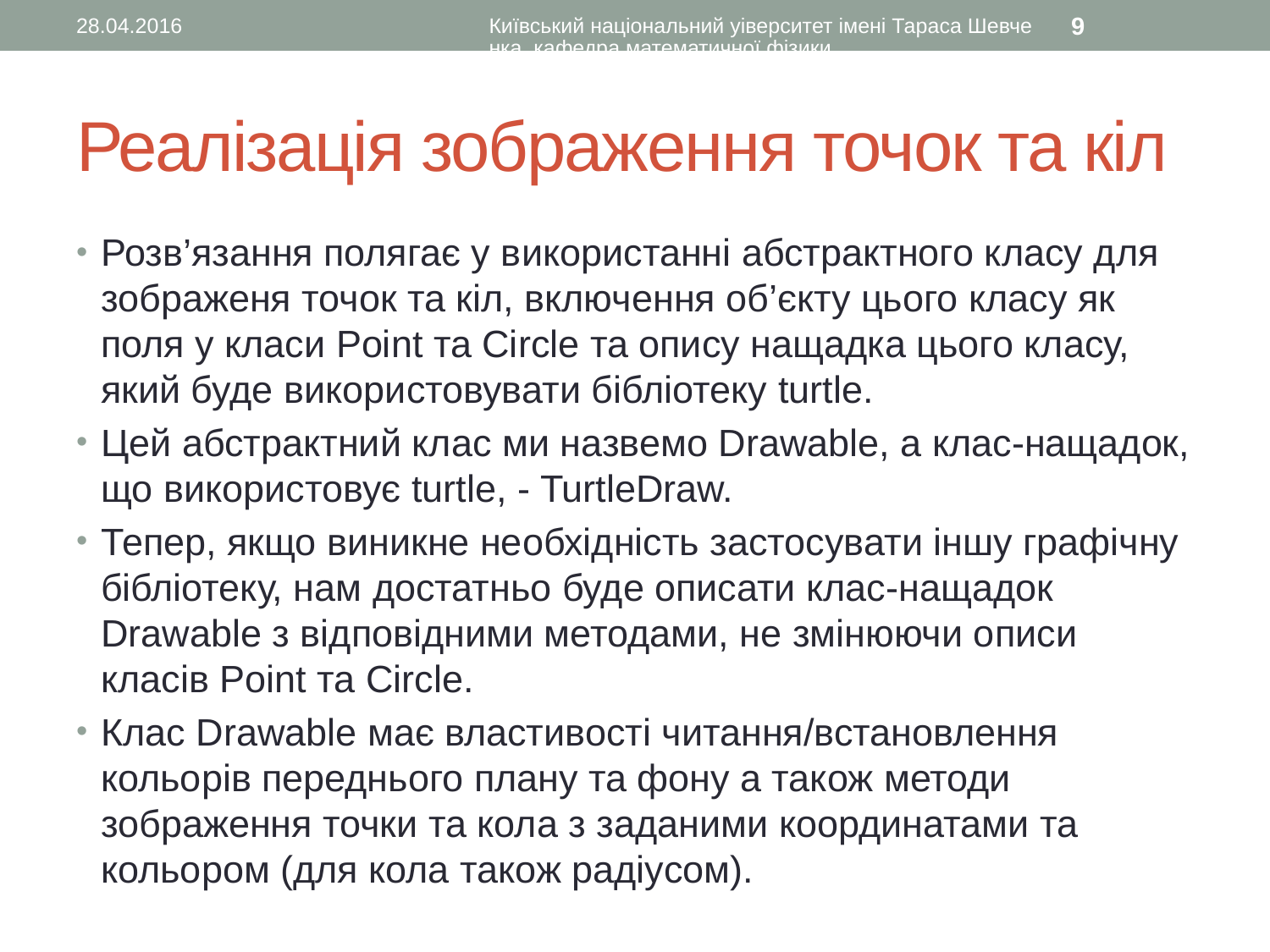

28.04.2016
Київський національний уіверситет імені Тараса Шевченка, кафедра математичної фізики
9
# Реалізація зображення точок та кіл
Розв’язання полягає у використанні абстрактного класу для зображеня точок та кіл, включення об’єкту цього класу як поля у класи Point та Circle та опису нащадка цього класу, який буде використовувати бібліотеку turtle.
Цей абстрактний клас ми назвемо Drawable, а клас-нащадок, що використовує turtle, - TurtleDraw.
Тепер, якщо виникне необхідність застосувати іншу графічну бібліотеку, нам достатньо буде описати клас-нащадок Drawable з відповідними методами, не змінюючи описи класів Point та Circle.
Клас Drawable має властивості читання/встановлення кольорів переднього плану та фону а також методи зображення точки та кола з заданими координатами та кольором (для кола також радіусом).